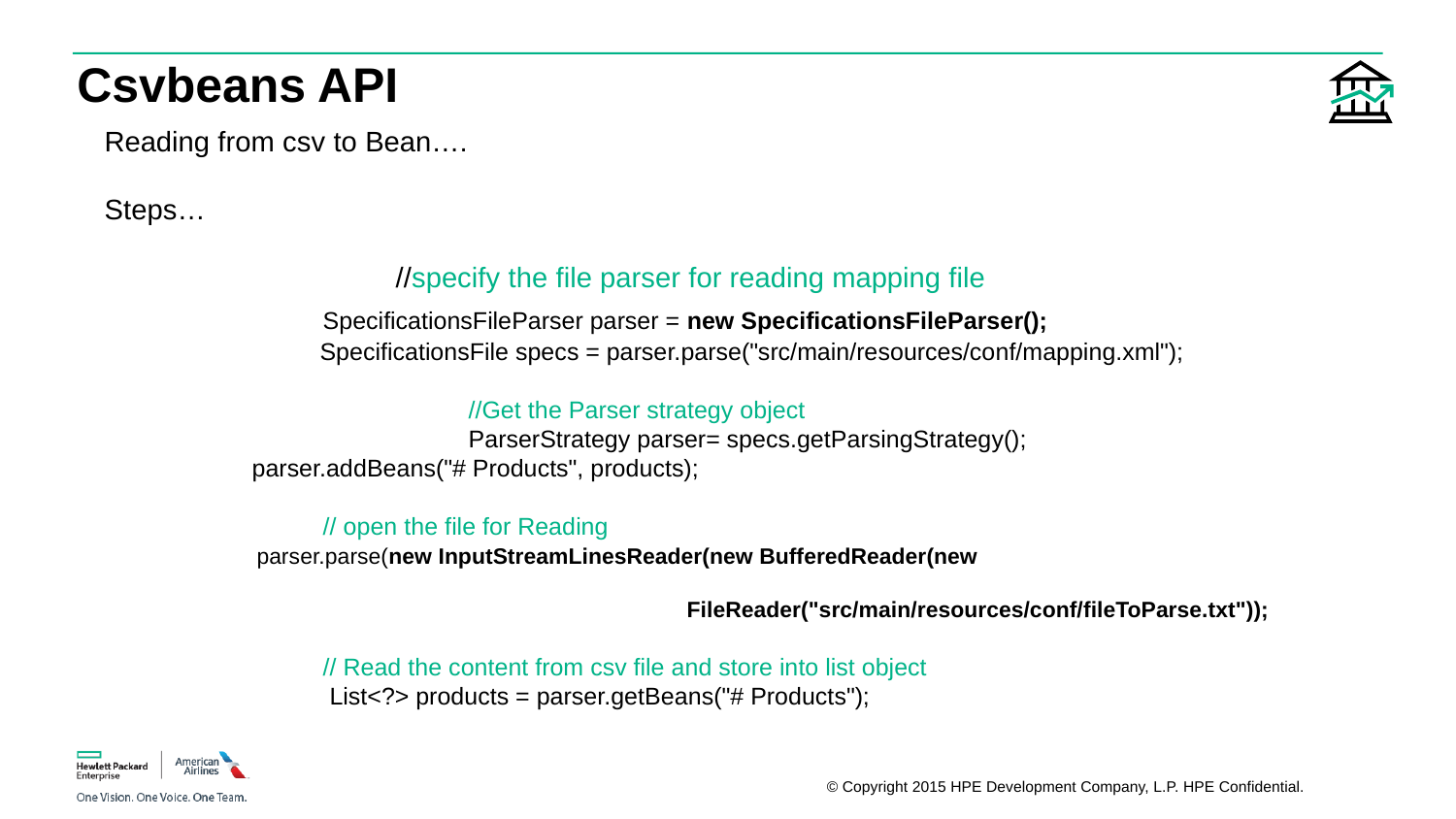

# Csvbeans API
Reading from csv to Bean….

Steps…

		//specify the file parser for reading mapping file
 	        	SpecificationsFileParser parser = new SpecificationsFileParser();
       	                     SpecificationsFile specs = parser.parse("src/main/resources/conf/mapping.xml");

			//Get the Parser strategy object
			ParserStrategy parser= specs.getParsingStrategy();
           parser.addBeans("# Products", products);

	// open the file for Reading
 parser.parse(new InputStreamLinesReader(new BufferedReader(new 														FileReader("src/main/resources/conf/fileToParse.txt"));

	// Read the content from csv file and store into list object
	 List<?> products = parser.getBeans("# Products");